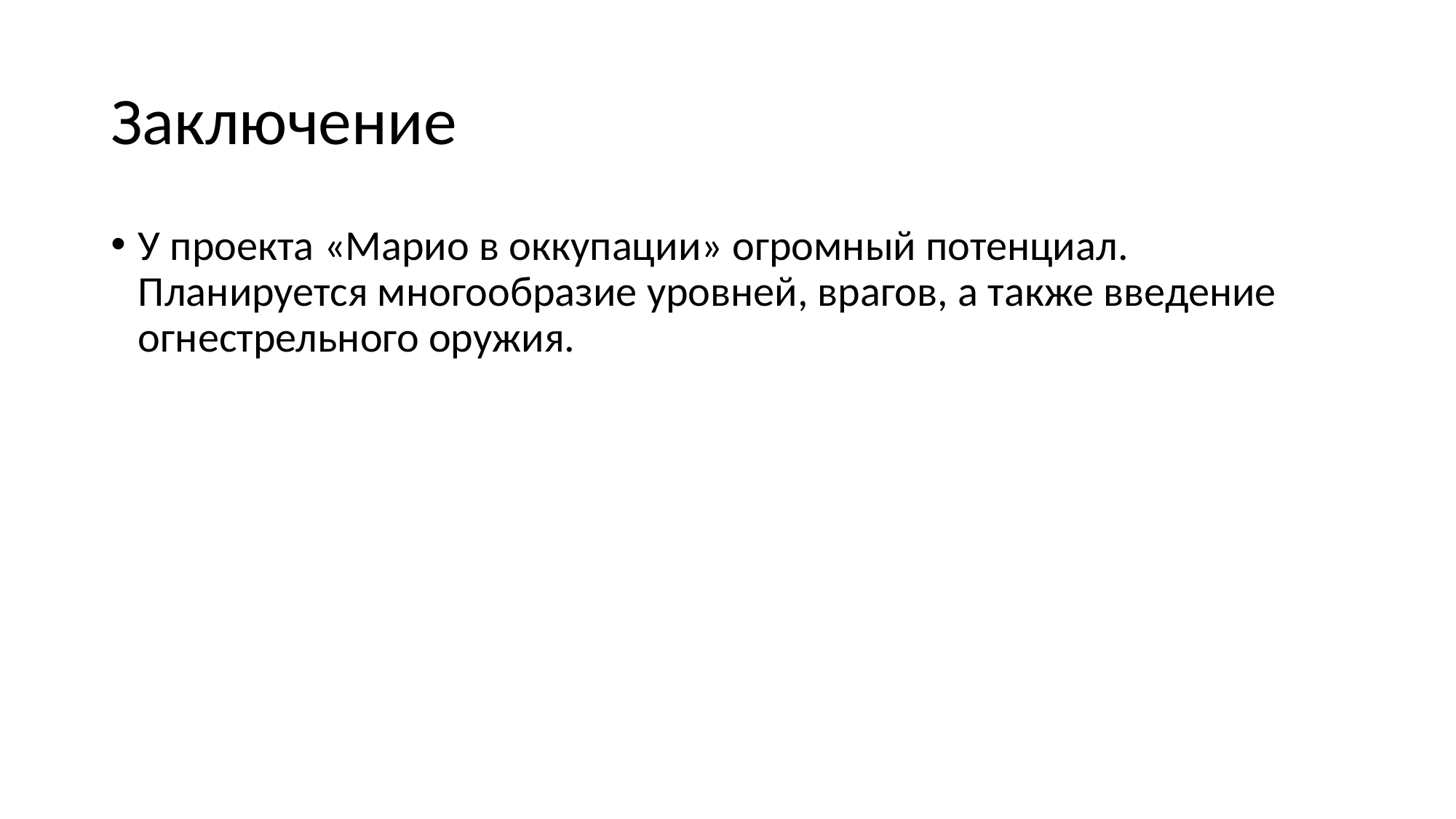

# Заключение
У проекта «Марио в оккупации» огромный потенциал. Планируется многообразие уровней, врагов, а также введение огнестрельного оружия.